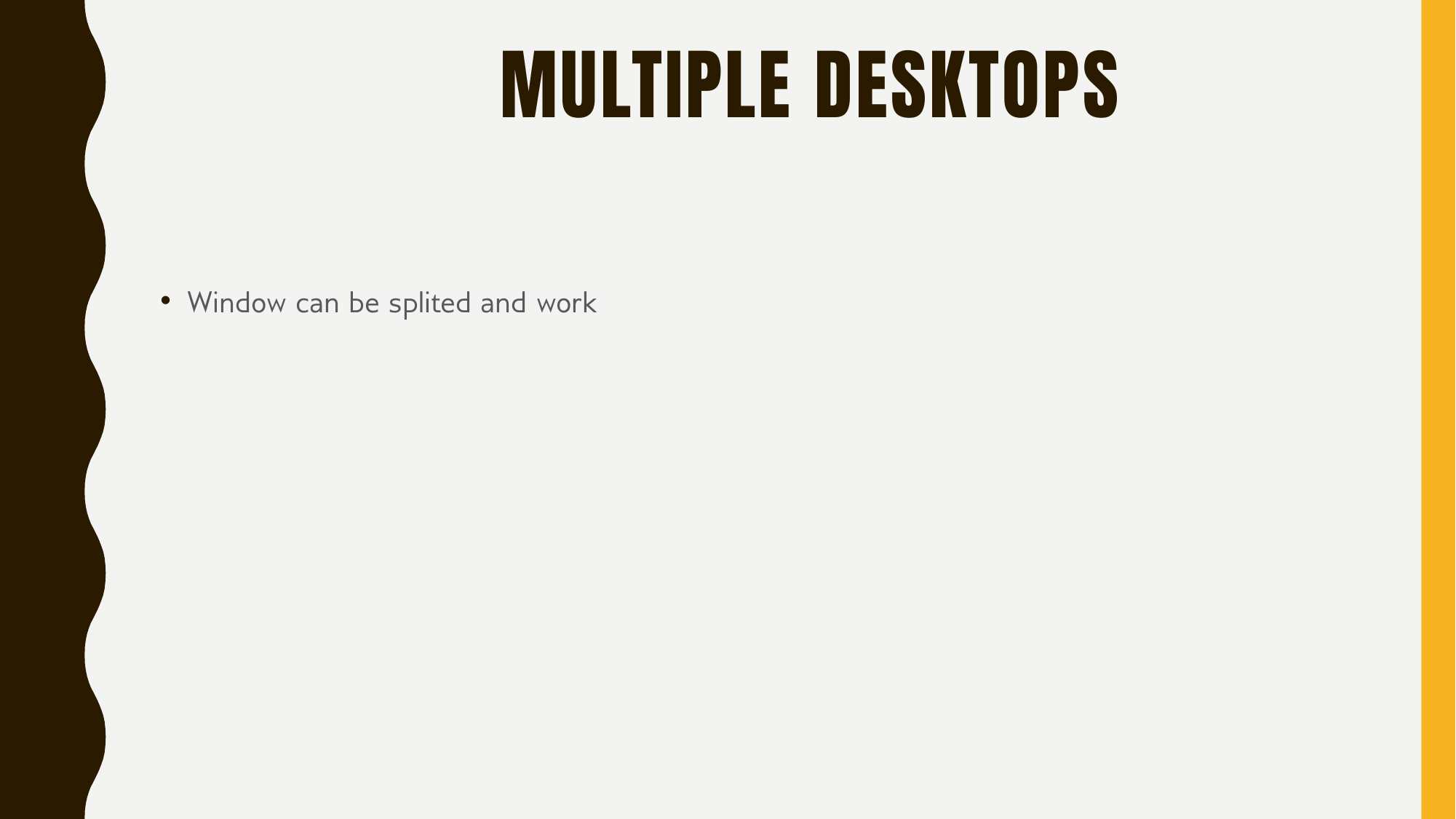

# Multiple Desktops
Window can be splited and work